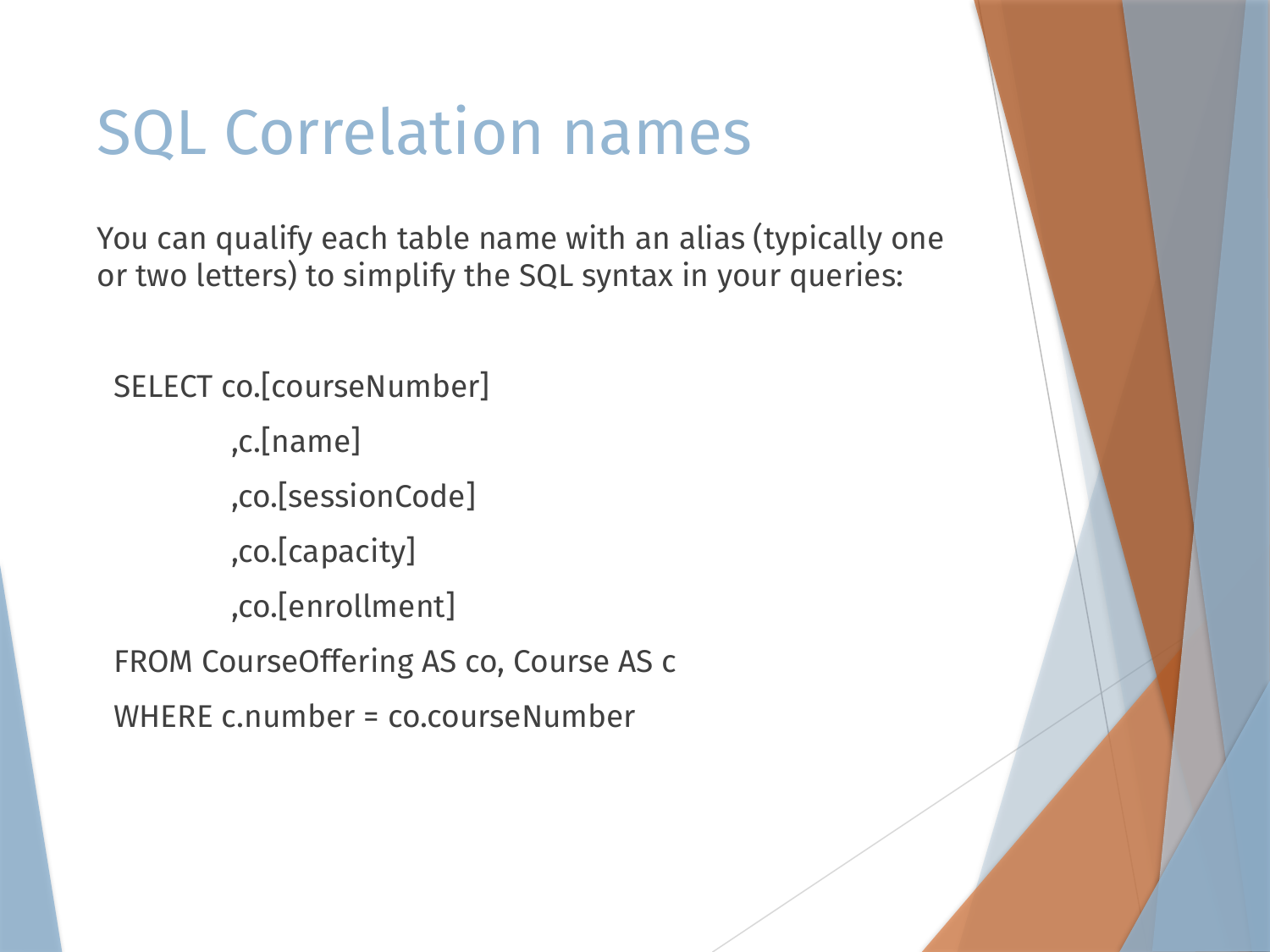

# SQL Correlation names
You can qualify each table name with an alias (typically one or two letters) to simplify the SQL syntax in your queries:

  SELECT co.[courseNumber]
 		 ,c.[name]
 		 ,co.[sessionCode]
  		 ,co.[capacity]
    		 ,co.[enrollment]
  FROM CourseOffering AS co, Course AS c
  WHERE c.number = co.courseNumber